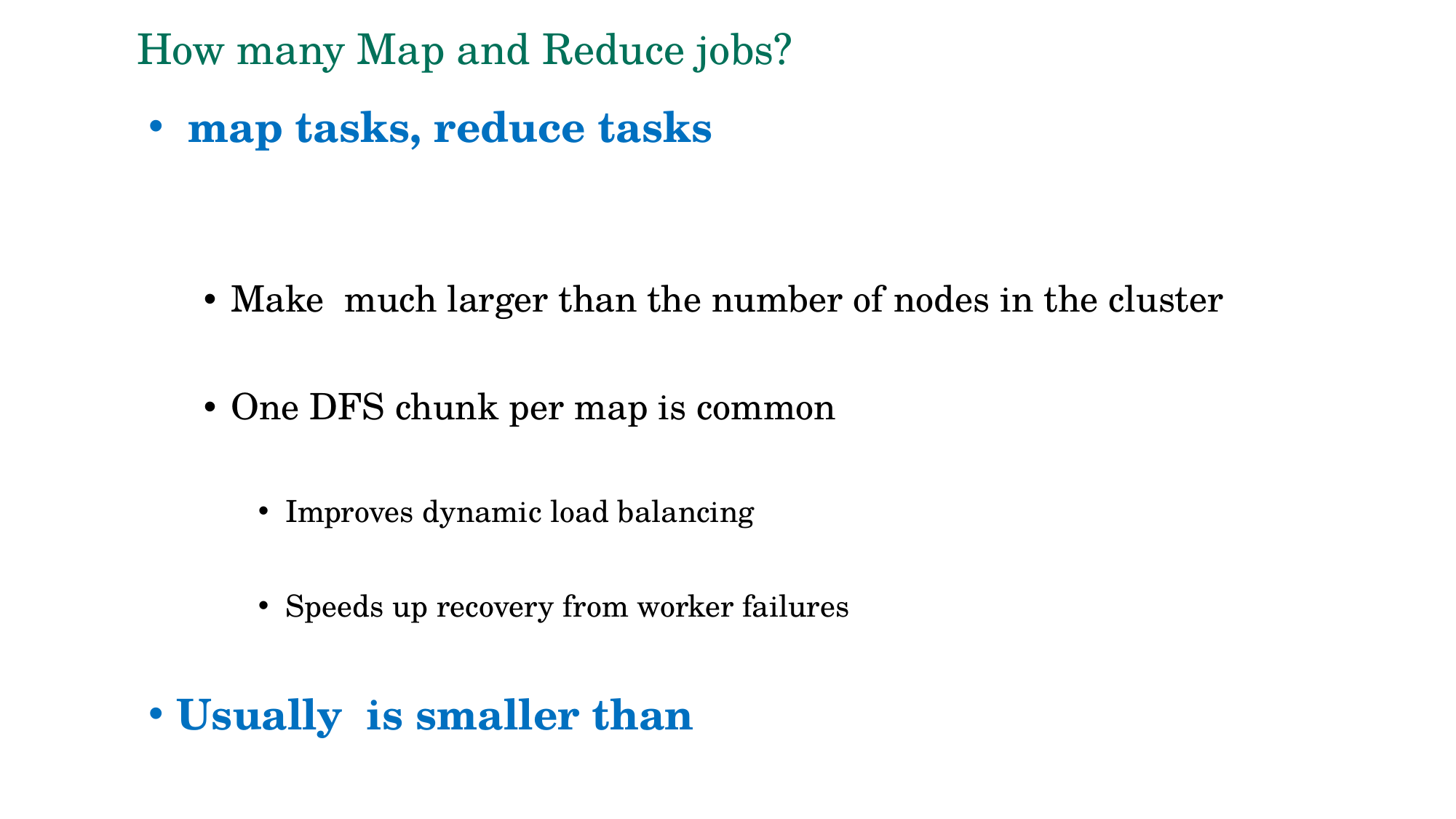

# How many Map and Reduce jobs?
 map tasks, reduce tasks

General Rule:
Make  much larger than the number of nodes in the cluster

One DFS chunk per map is common

Improves dynamic load balancing

Speeds up recovery from worker failures

Usually  is smaller than